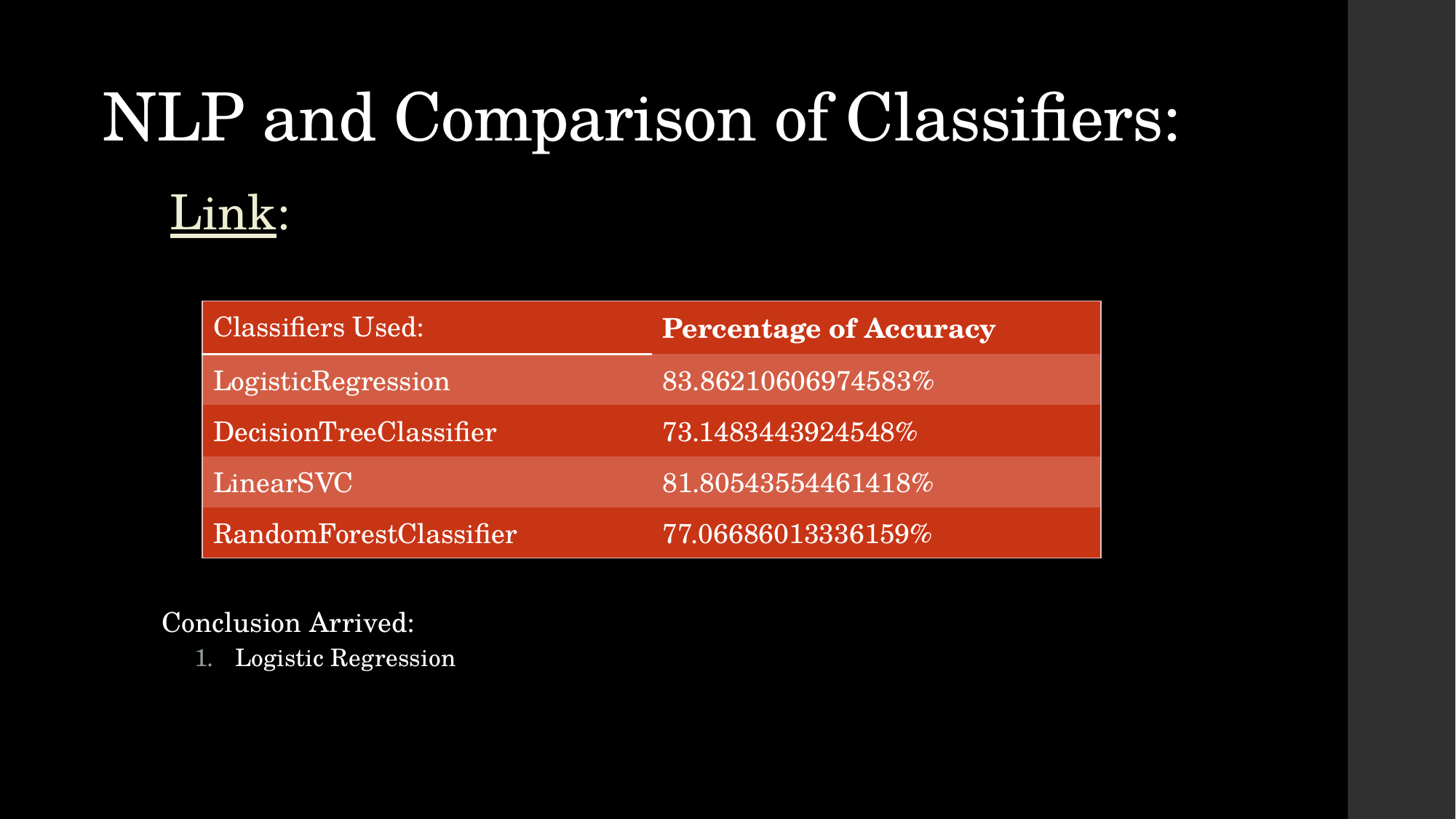

# NLP and Comparison of Classifiers:
Link:

| Classifiers Used: | Percentage of Accuracy |
| --- | --- |
| LogisticRegression | 83.86210606974583% |
| DecisionTreeClassifier | 73.1483443924548% |
| LinearSVC | 81.80543554461418% |
| RandomForestClassifier | 77.06686013336159% |
Conclusion Arrived:
Logistic Regression